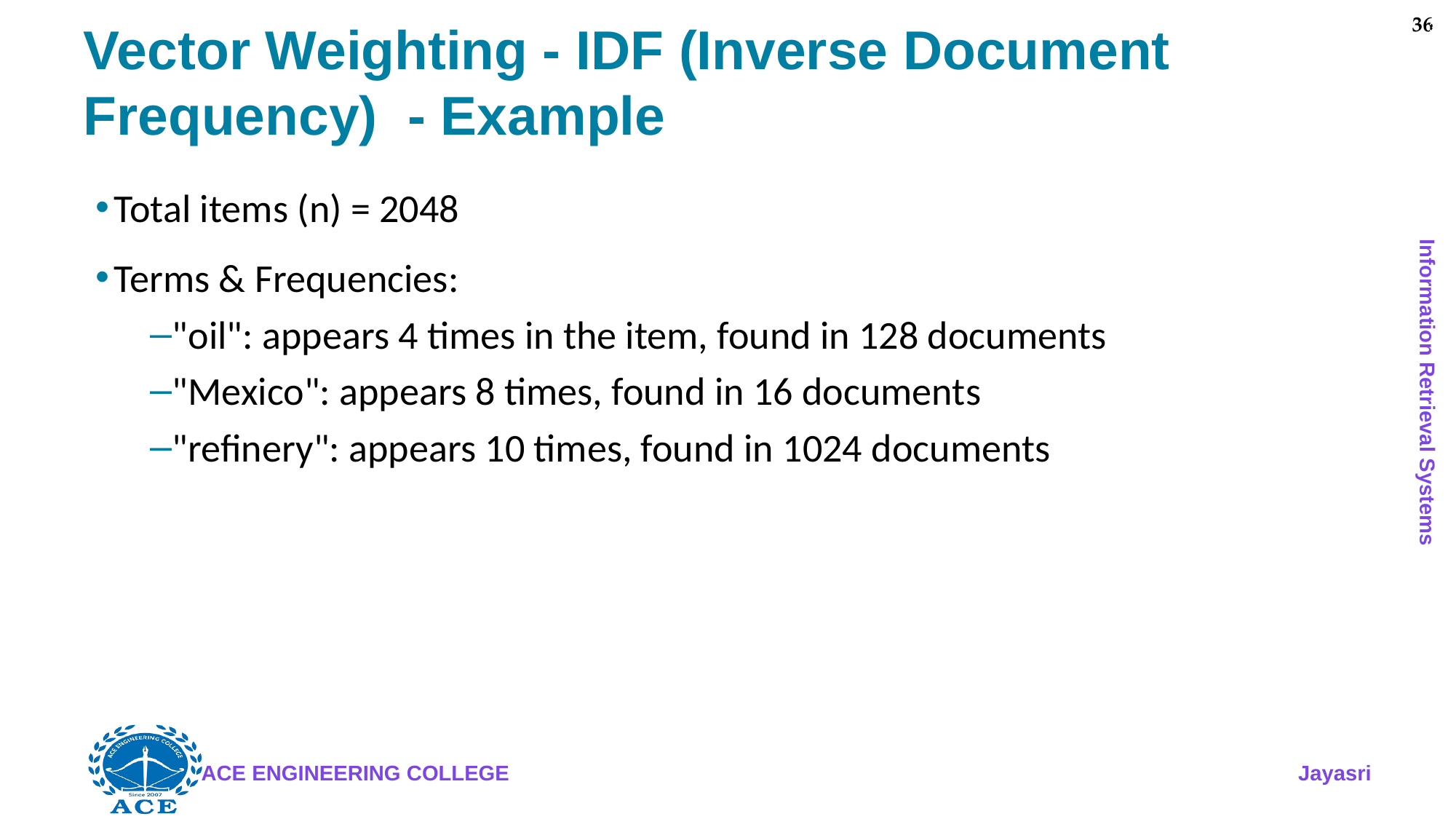

36
# Vector Weighting - IDF (Inverse Document Frequency)  - Example
Total items (n) = 2048
Terms & Frequencies:
"oil": appears 4 times in the item, found in 128 documents
"Mexico": appears 8 times, found in 16 documents
"refinery": appears 10 times, found in 1024 documents